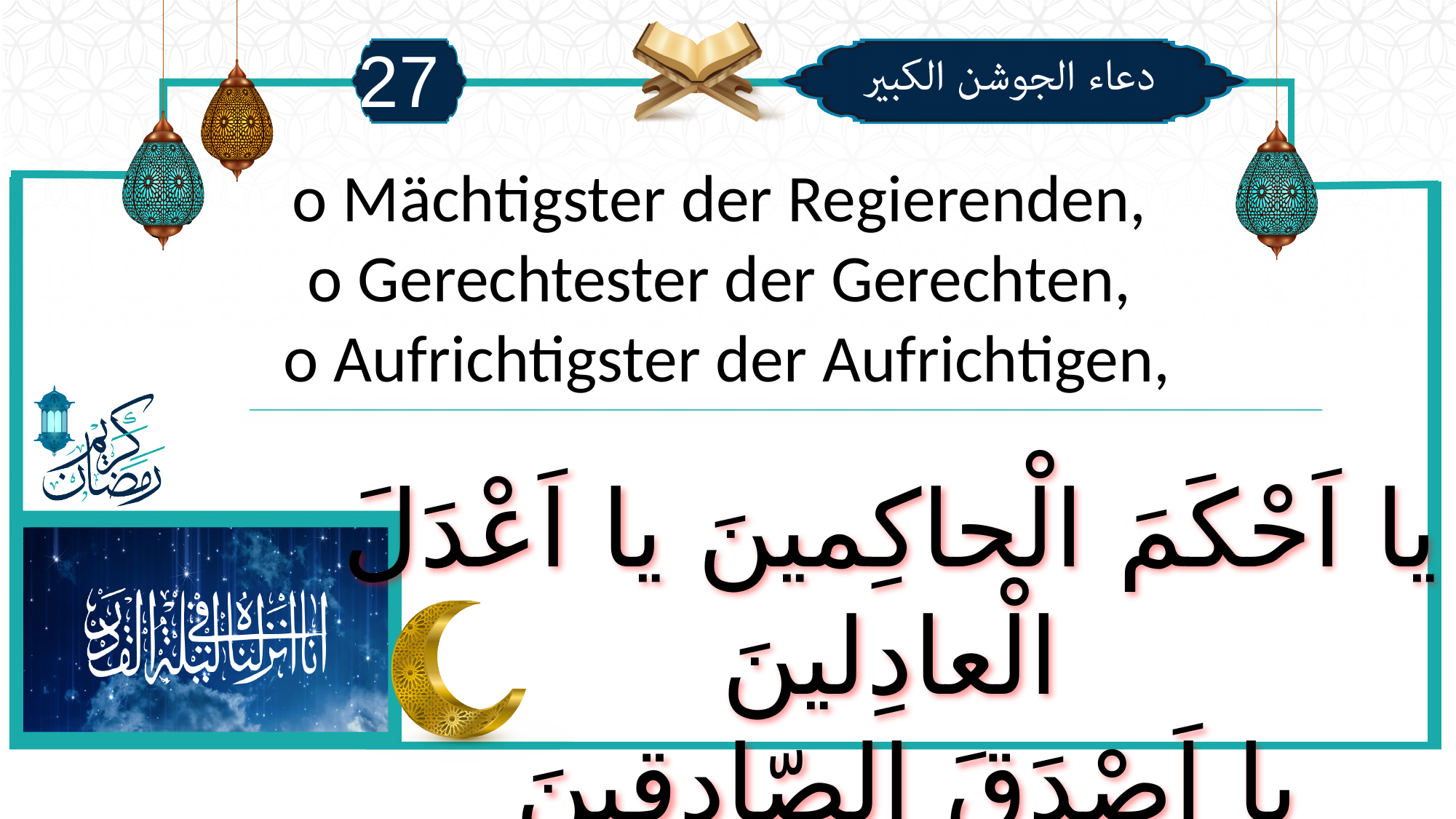

27
o Mächtigster der Regierenden,
o Gerechtester der Gerechten,
o Aufrichtigster der Aufrichtigen,
يا اَحْكَمَ الْحاكِمينَ يا اَعْدَلَ الْعادِلينَ
 يا اَصْدَقَ الصّادِقينَ